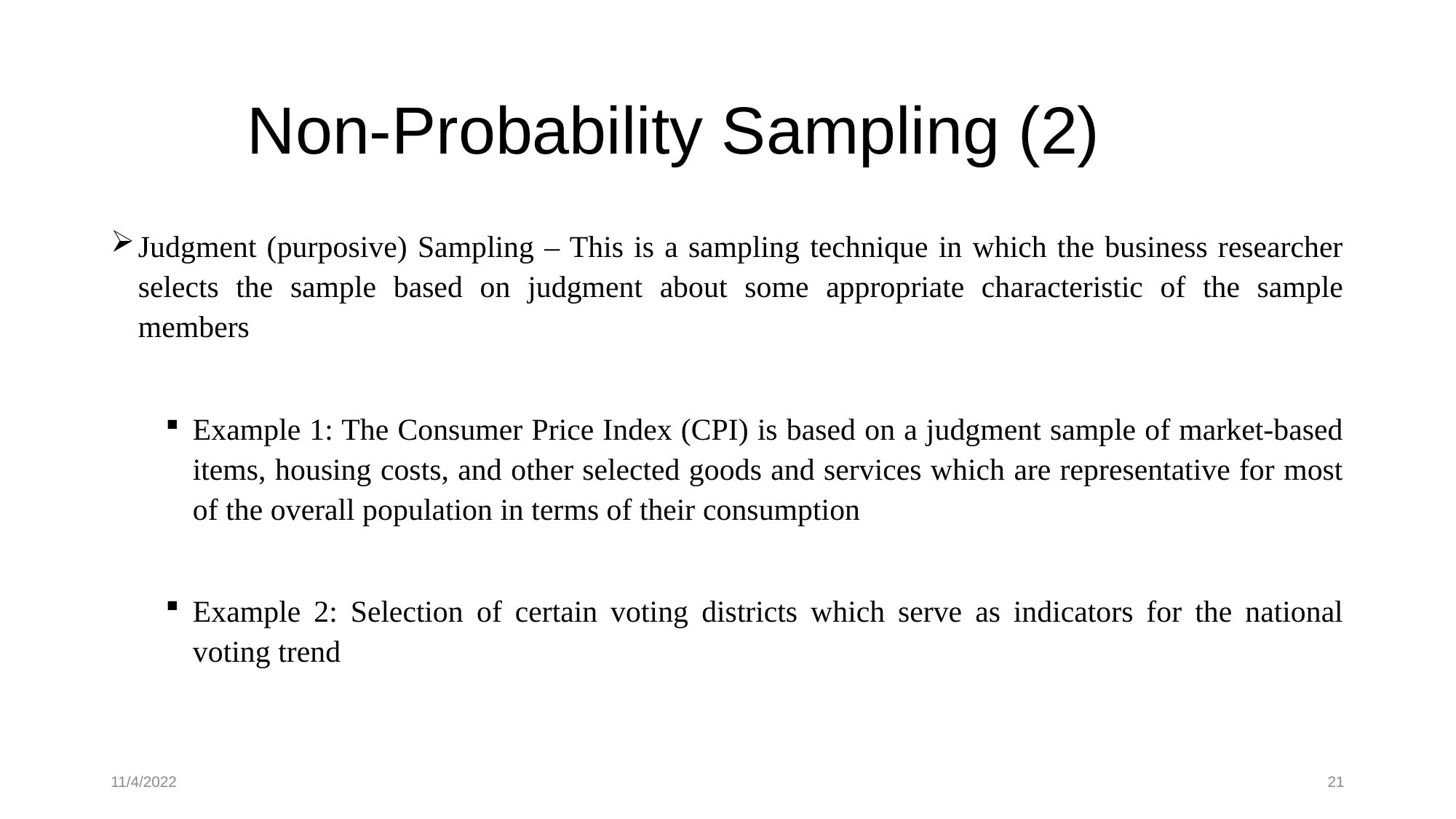

# Non-Probability Sampling (2)
Judgment (purposive) Sampling – This is a sampling technique in which the business researcher selects the sample based on judgment about some appropriate characteristic of the sample members

Example 1: The Consumer Price Index (CPI) is based on a judgment sample of market-based items, housing costs, and other selected goods and services which are representative for most of the overall population in terms of their consumption

Example 2: Selection of certain voting districts which serve as indicators for the national voting trend
11/4/2022
21